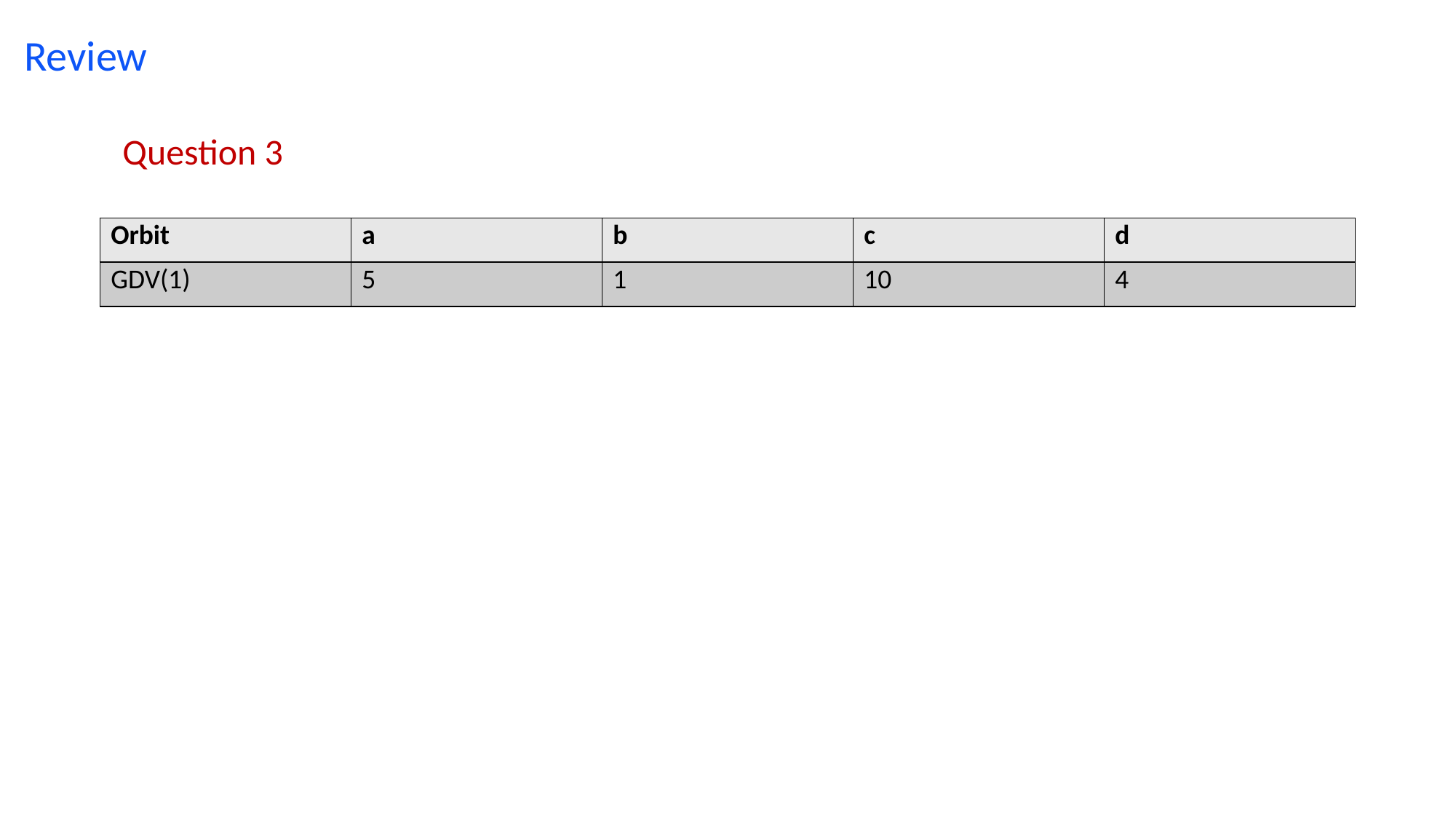

# Review
Question 3
| Orbit | a | b | c | d |
| --- | --- | --- | --- | --- |
| GDV(1) | 5 | 1 | 10 | 4 |